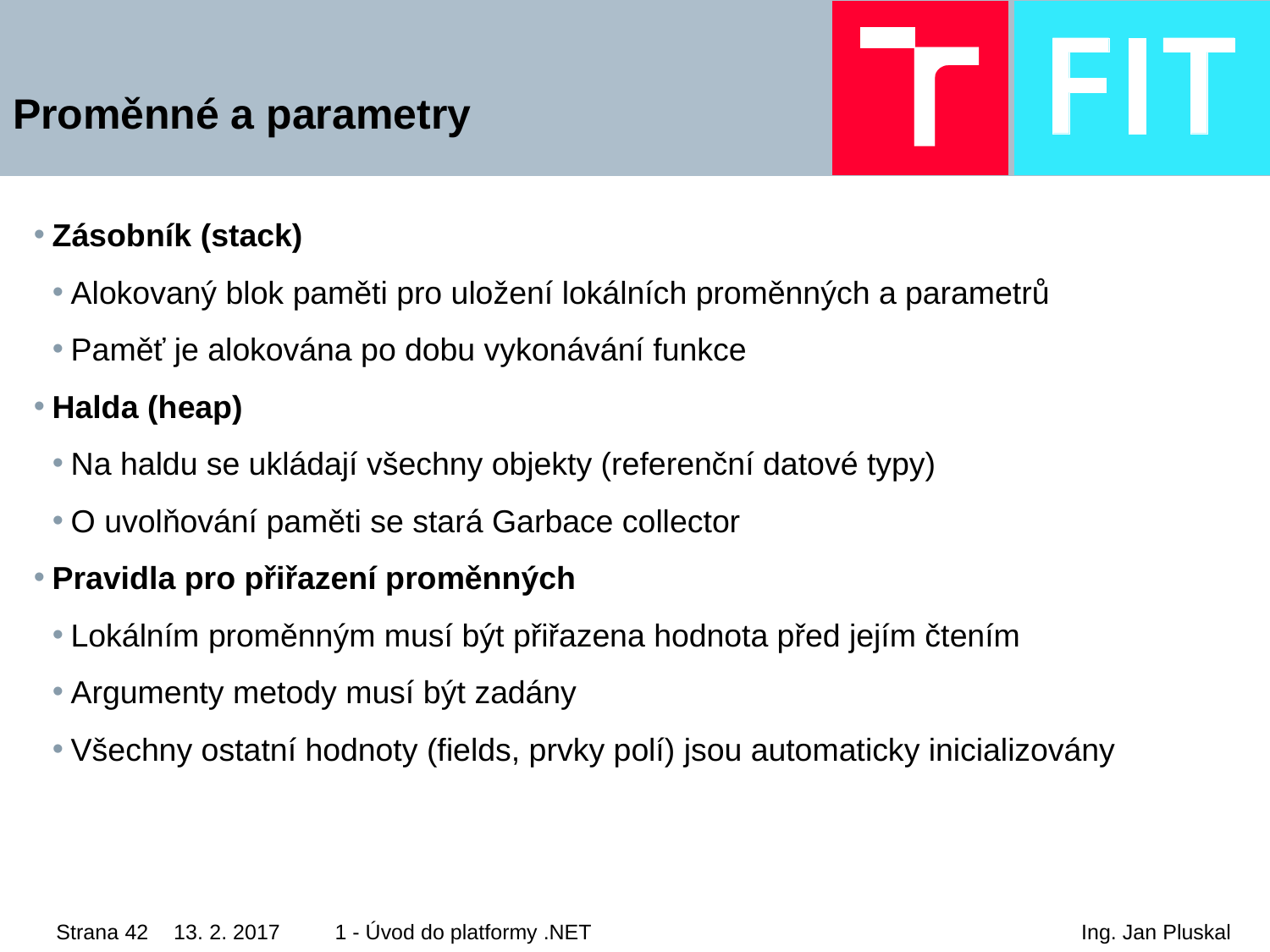

# Proměnné a parametry
Zásobník (stack)
Alokovaný blok paměti pro uložení lokálních proměnných a parametrů
Paměť je alokována po dobu vykonávání funkce
Halda (heap)
Na haldu se ukládají všechny objekty (referenční datové typy)
O uvolňování paměti se stará Garbace collector
Pravidla pro přiřazení proměnných
Lokálním proměnným musí být přiřazena hodnota před jejím čtením
Argumenty metody musí být zadány
Všechny ostatní hodnoty (fields, prvky polí) jsou automaticky inicializovány